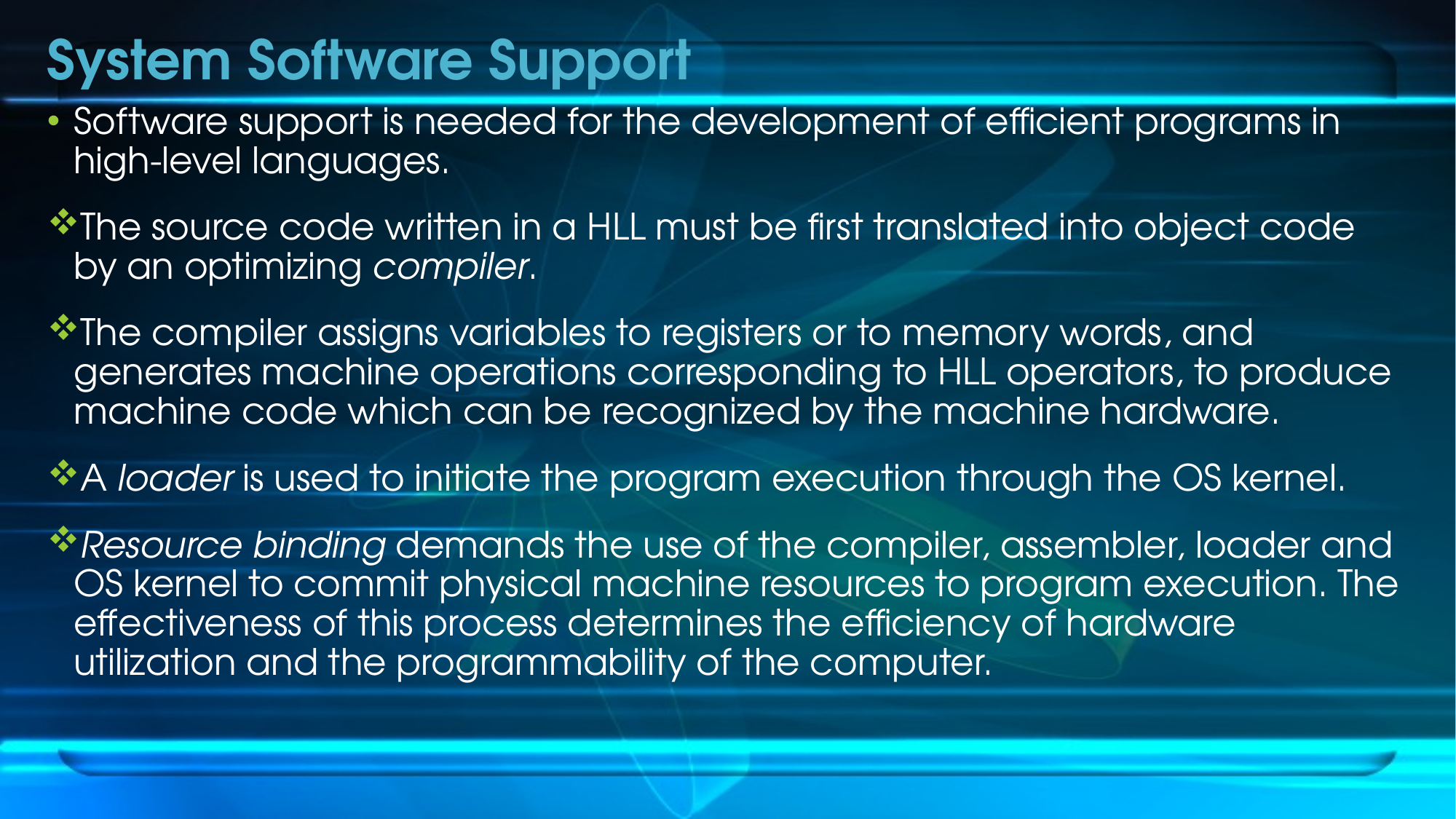

# System Software Support
Software support is needed for the development of efficient programs in high-level languages.
The source code written in a HLL must be first translated into object code by an optimizing compiler.
The compiler assigns variables to registers or to memory words, and generates machine operations corresponding to HLL operators, to produce machine code which can be recognized by the machine hardware.
A loader is used to initiate the program execution through the OS kernel.
Resource binding demands the use of the compiler, assembler, loader and OS kernel to commit physical machine resources to program execution. The effectiveness of this process determines the efficiency of hardware utilization and the programmability of the computer.